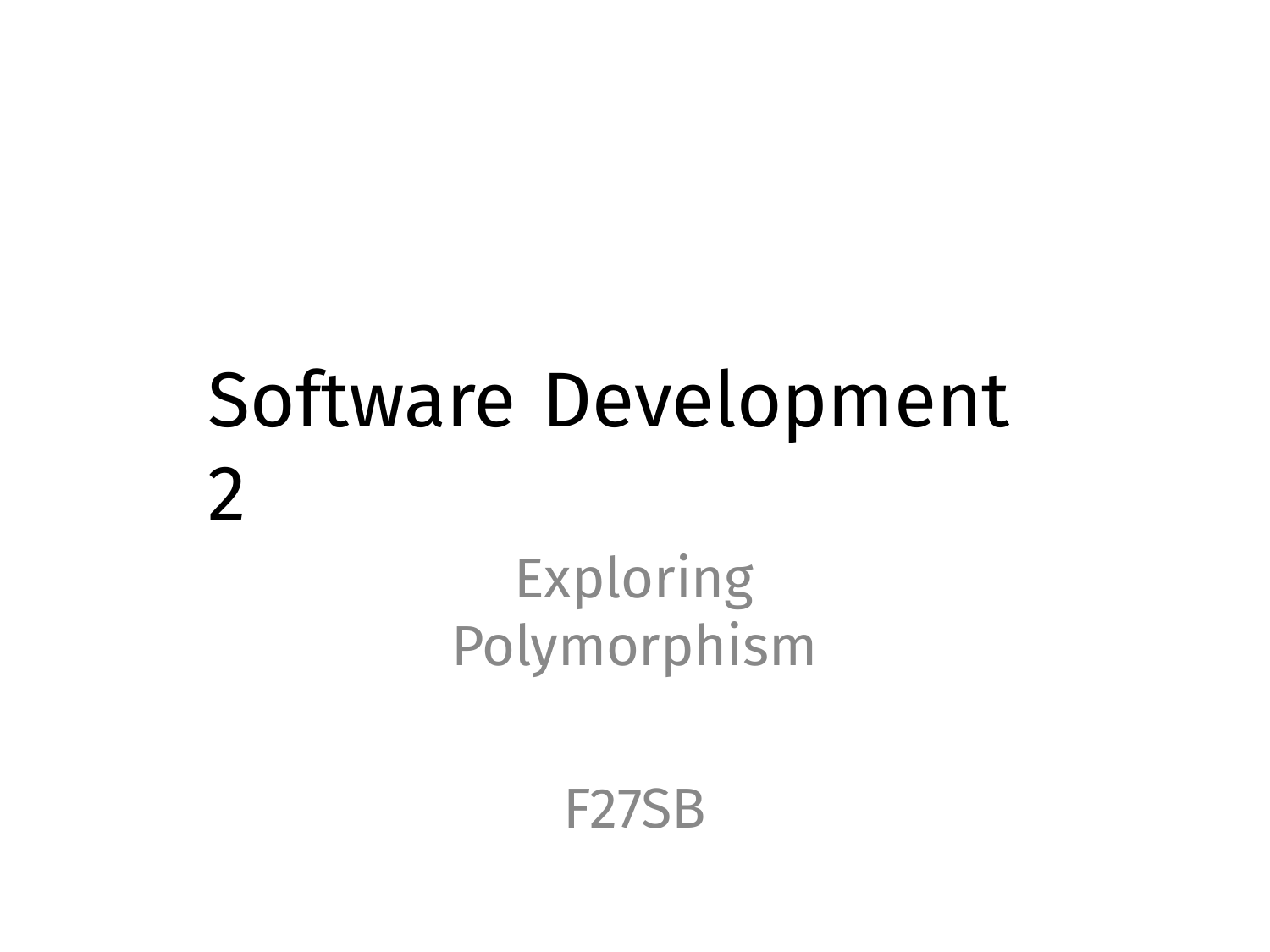

# Software	Development 2
Exploring Polymorphism

F27SB